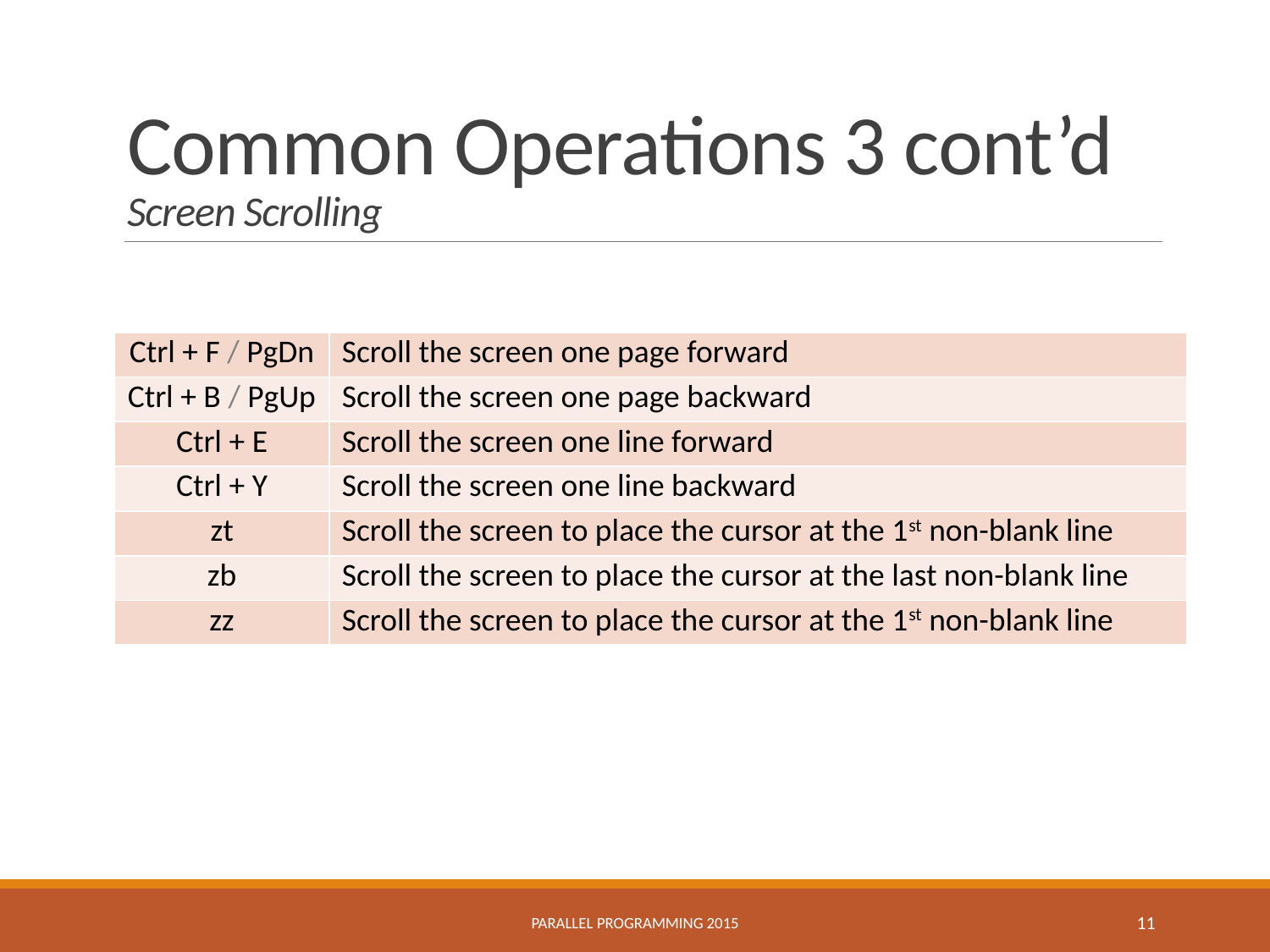

# Common Operations 3 cont’d Screen Scrolling

| Ctrl + F / PgDn | Scroll the screen one page forward |
| --- | --- |
| Ctrl + B / PgUp | Scroll the screen one page backward |
| Ctrl + E | Scroll the screen one line forward |
| Ctrl + Y | Scroll the screen one line backward |
| zt | Scroll the screen to place the cursor at the 1st non-blank line |
| zb | Scroll the screen to place the cursor at the last non-blank line |
| zz | Scroll the screen to place the cursor at the 1st non-blank line |
Parallel Programming 2015
11